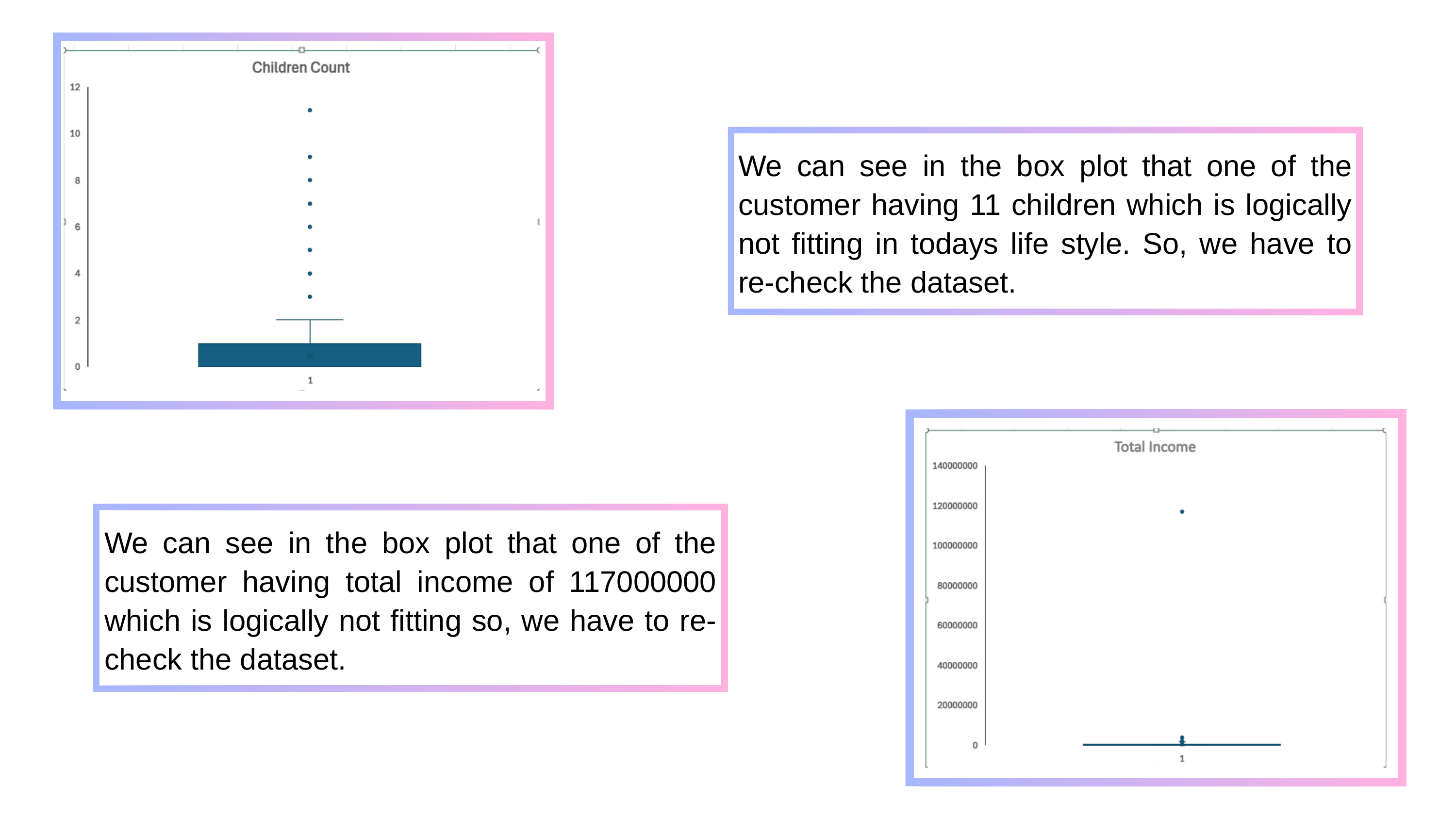

We can see in the box plot that one of the customer having 11 children which is logically not fitting in todays life style. So, we have to re-check the dataset.

We can see in the box plot that one of the customer having total income of 117000000 which is logically not fitting so, we have to re-check the dataset.